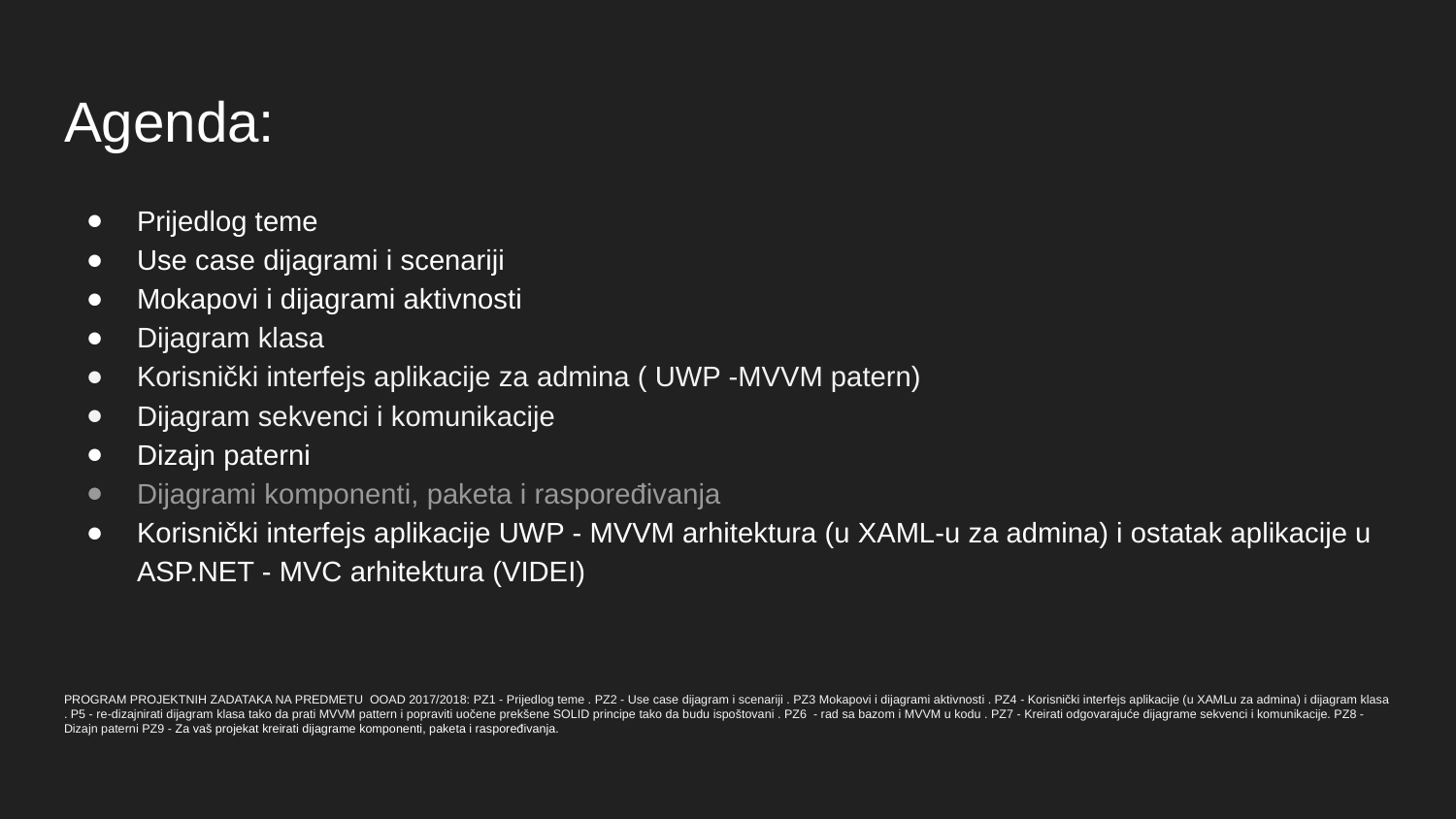

# Agenda:
Prijedlog teme
Use case dijagrami i scenariji
Mokapovi i dijagrami aktivnosti
Dijagram klasa
Korisnički interfejs aplikacije za admina ( UWP -MVVM patern)
Dijagram sekvenci i komunikacije
Dizajn paterni
Dijagrami komponenti, paketa i raspoređivanja
Korisnički interfejs aplikacije UWP - MVVM arhitektura (u XAML-u za admina) i ostatak aplikacije u ASP.NET - MVC arhitektura (VIDEI)

PROGRAM PROJEKTNIH ZADATAKA NA PREDMETU  OOAD 2017/2018: PZ1 - Prijedlog teme . PZ2 - Use case dijagram i scenariji . PZ3 Mokapovi i dijagrami aktivnosti . PZ4 - Korisnički interfejs aplikacije (u XAMLu za admina) i dijagram klasa . P5 - re-dizajnirati dijagram klasa tako da prati MVVM pattern i popraviti uočene prekšene SOLID principe tako da budu ispoštovani . PZ6  - rad sa bazom i MVVM u kodu . PZ7 - Kreirati odgovarajuće dijagrame sekvenci i komunikacije. PZ8 -Dizajn paterni PZ9 - Za vaš projekat kreirati dijagrame komponenti, paketa i raspoređivanja.